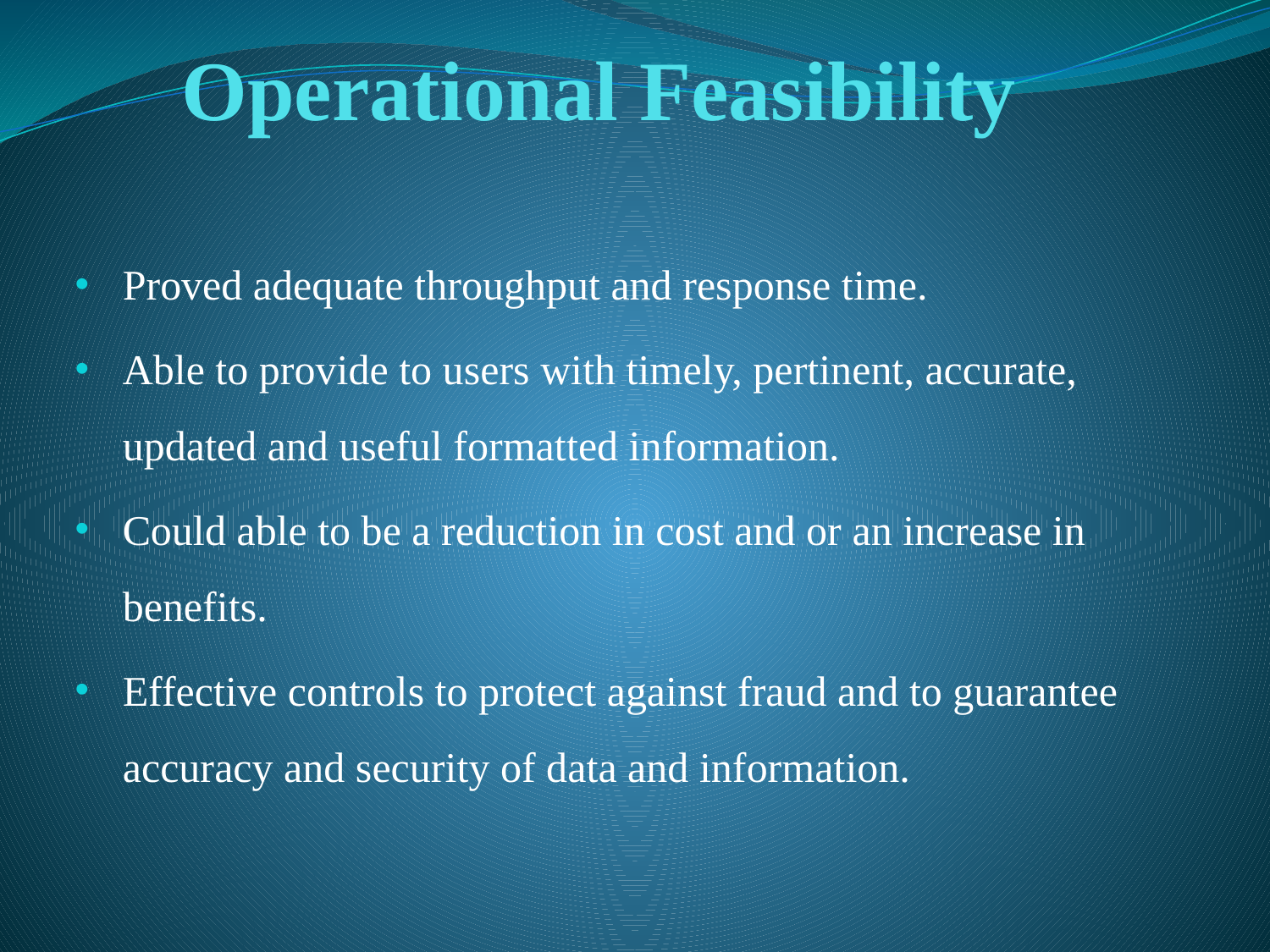

# Operational Feasibility
Proved adequate throughput and response time.
Able to provide to users with timely, pertinent, accurate, updated and useful formatted information.
Could able to be a reduction in cost and or an increase in benefits.
Effective controls to protect against fraud and to guarantee accuracy and security of data and information.